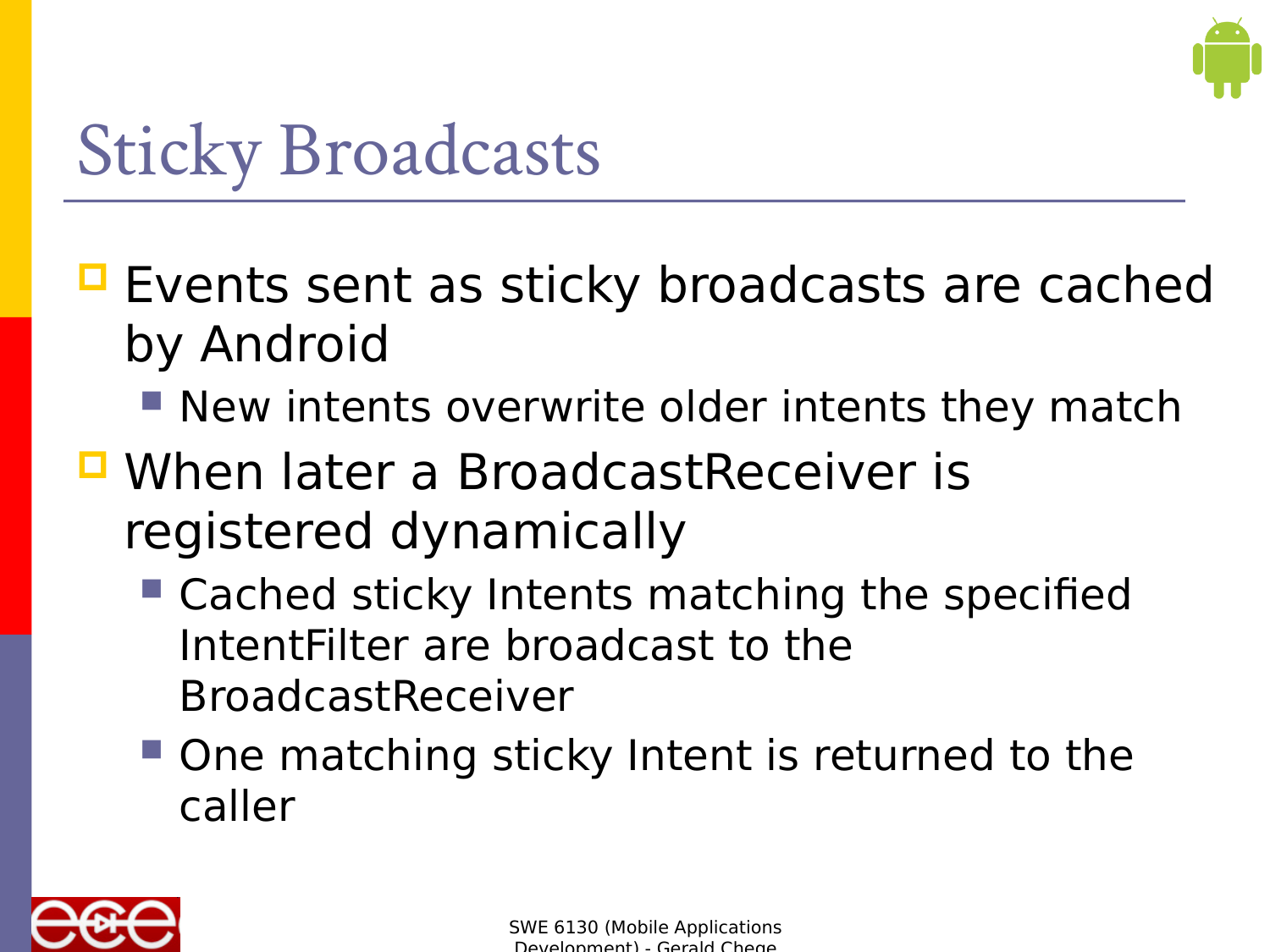

# Sticky Broadcasts
Events sent as sticky broadcasts are cached by Android
New intents overwrite older intents they match
When later a BroadcastReceiver is registered dynamically
Cached sticky Intents matching the specified IntentFilter are broadcast to the BroadcastReceiver
One matching sticky Intent is returned to the caller
SWE 6130 (Mobile Applications Development) - Gerald Chege